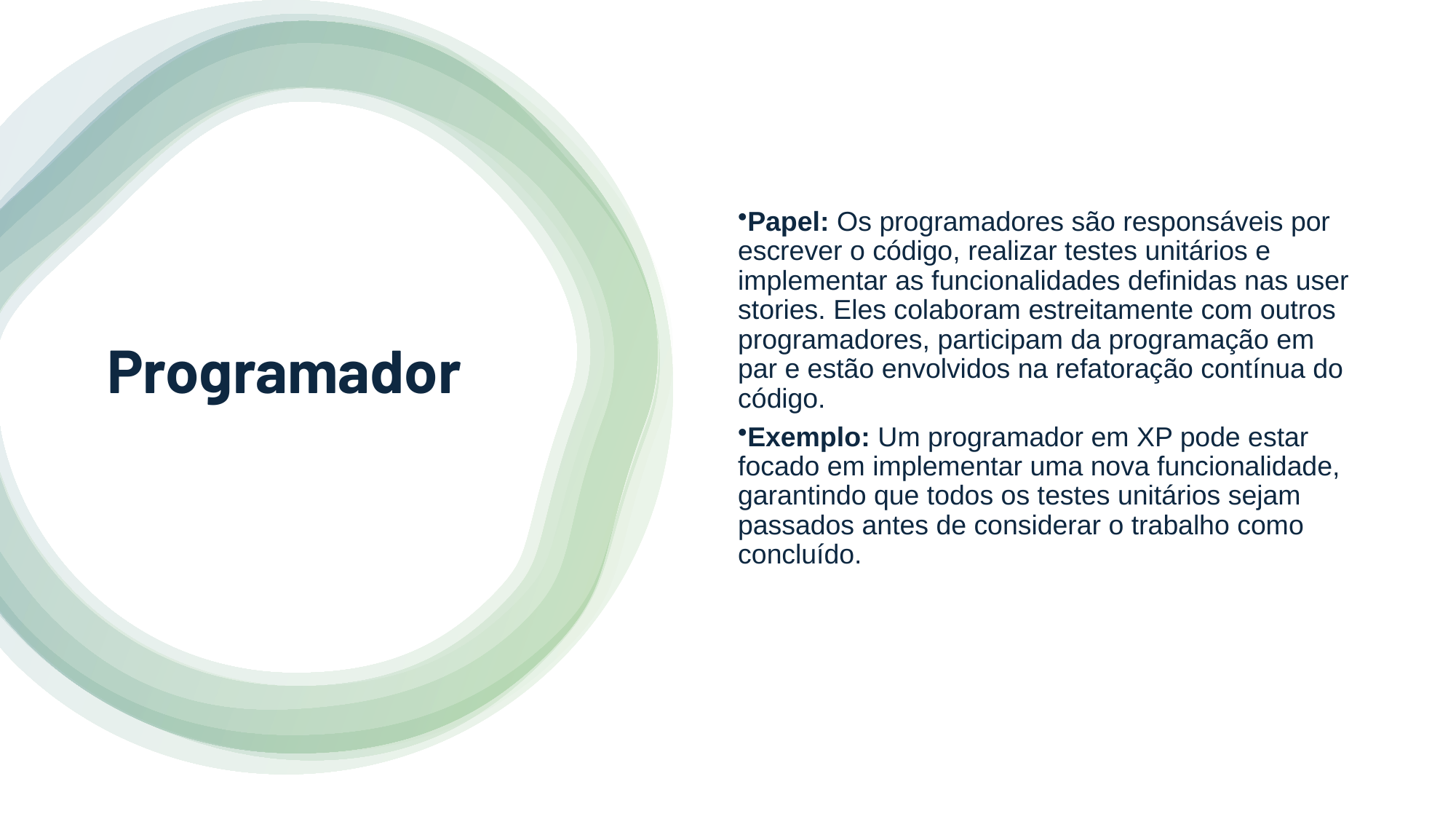

Papel: Os programadores são responsáveis por escrever o código, realizar testes unitários e implementar as funcionalidades definidas nas user stories. Eles colaboram estreitamente com outros programadores, participam da programação em par e estão envolvidos na refatoração contínua do código.
Exemplo: Um programador em XP pode estar focado em implementar uma nova funcionalidade, garantindo que todos os testes unitários sejam passados antes de considerar o trabalho como concluído.

# Programador